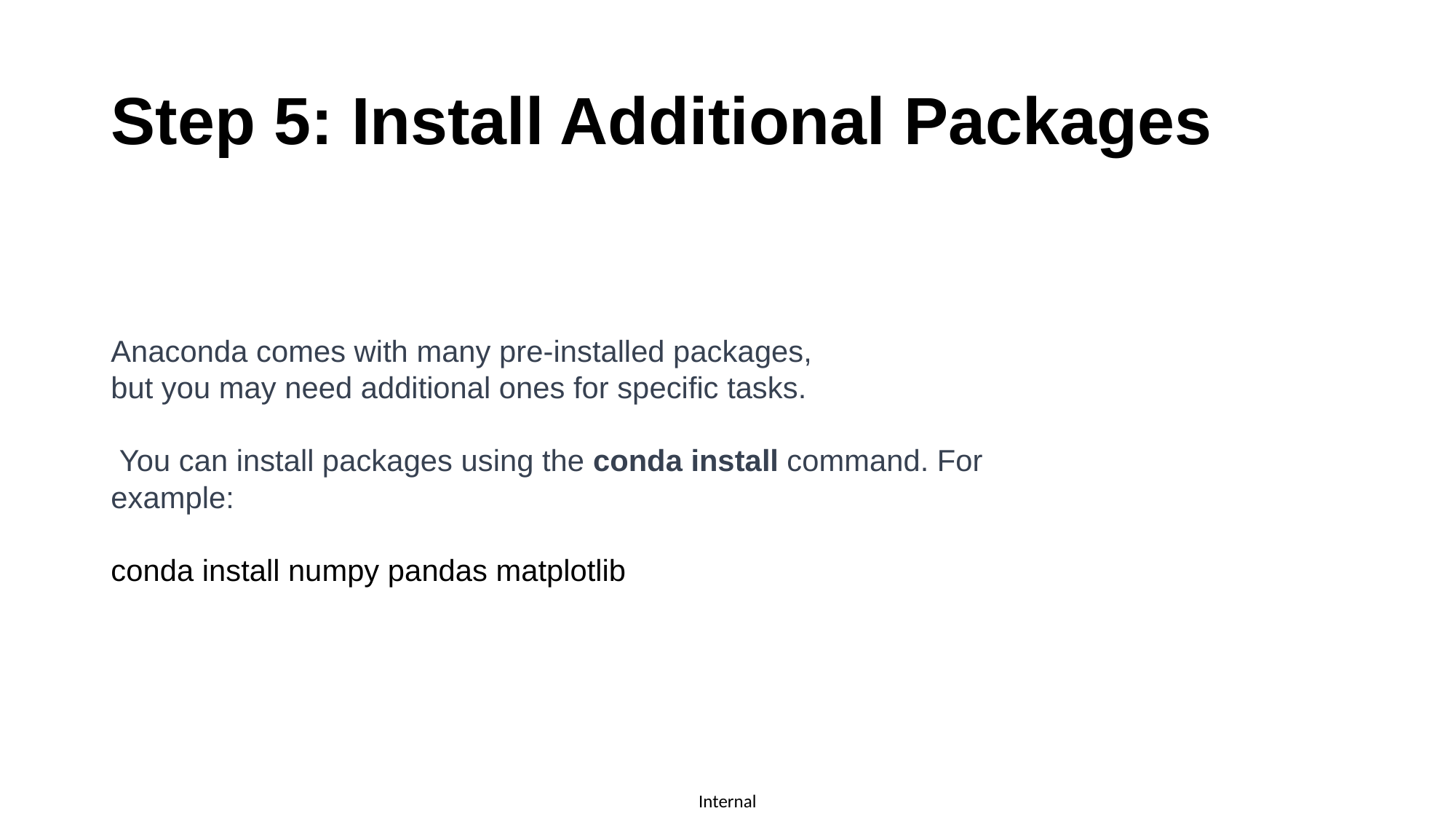

# Step 5: Install Additional Packages
Anaconda comes with many pre-installed packages,
but you may need additional ones for specific tasks.

 You can install packages using the conda install command. For example:

conda install numpy pandas matplotlib